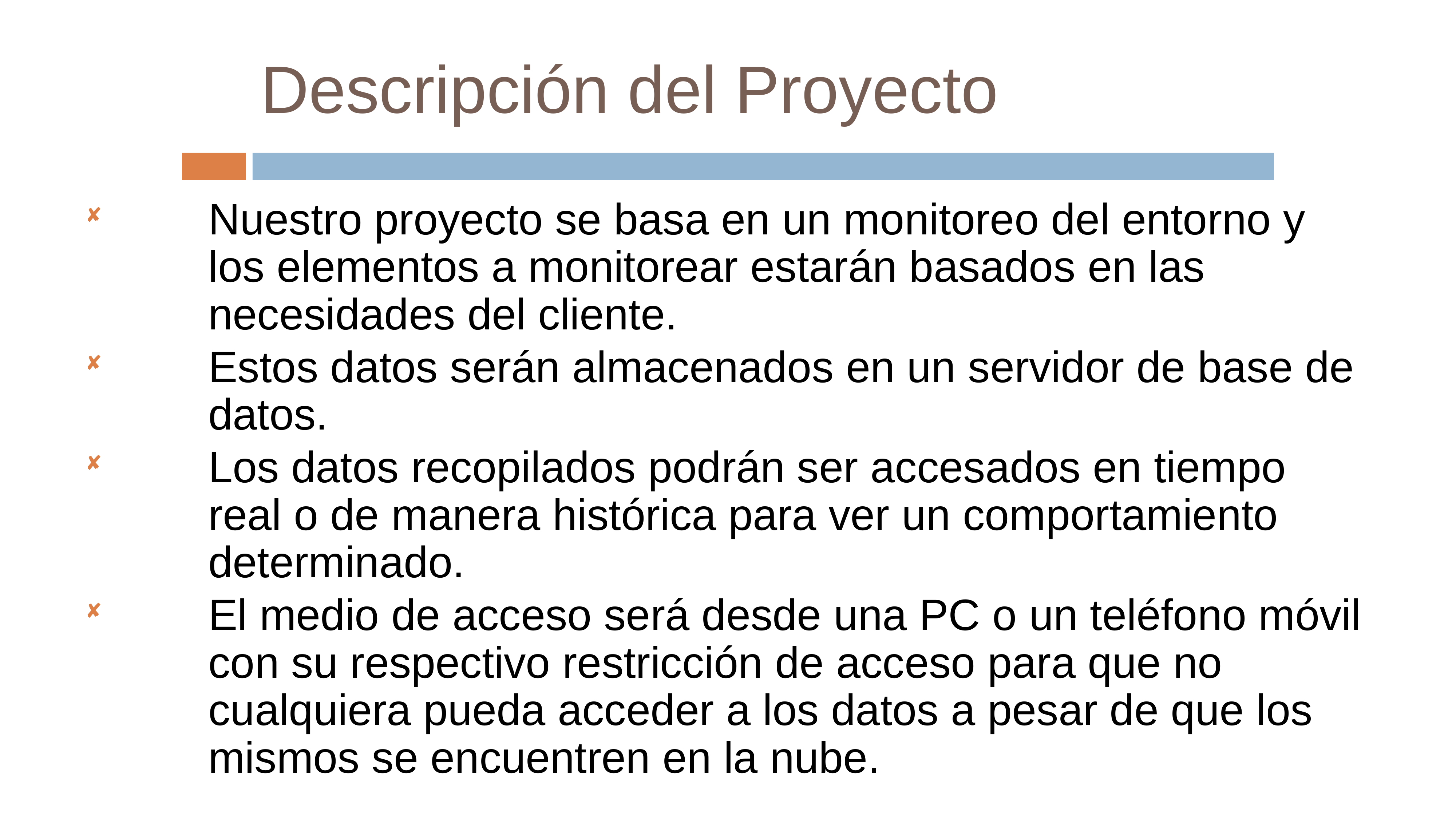

# Descripción del Proyecto
Nuestro proyecto se basa en un monitoreo del entorno y los elementos a monitorear estarán basados en las necesidades del cliente.
Estos datos serán almacenados en un servidor de base de datos.
Los datos recopilados podrán ser accesados en tiempo real o de manera histórica para ver un comportamiento determinado.
El medio de acceso será desde una PC o un teléfono móvil con su respectivo restricción de acceso para que no cualquiera pueda acceder a los datos a pesar de que los mismos se encuentren en la nube.